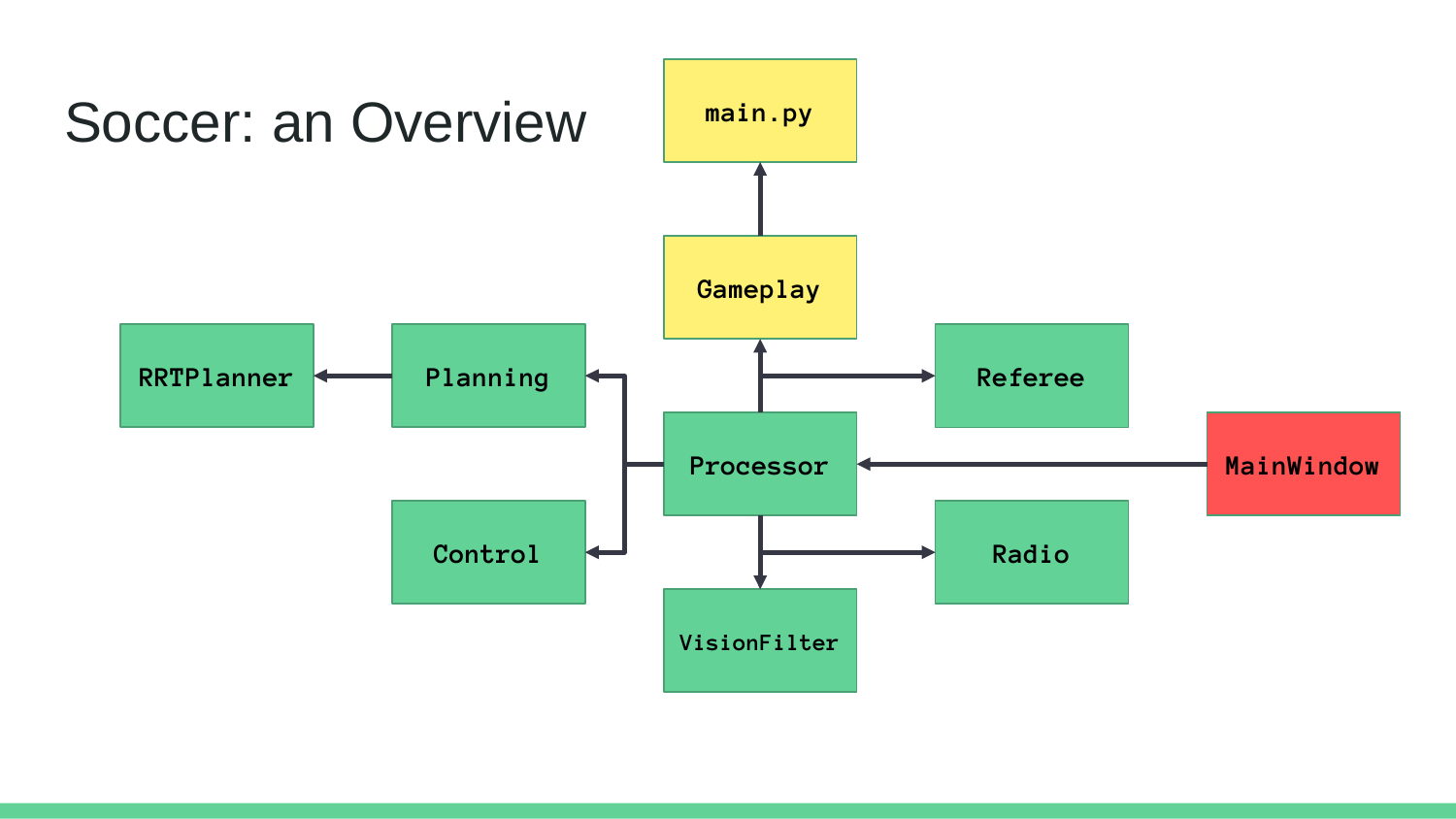

main.py
# Soccer: an Overview
Gameplay
RRTPlanner
Planning
Referee
MainWindow
Processor
Radio
Control
VisionFilter